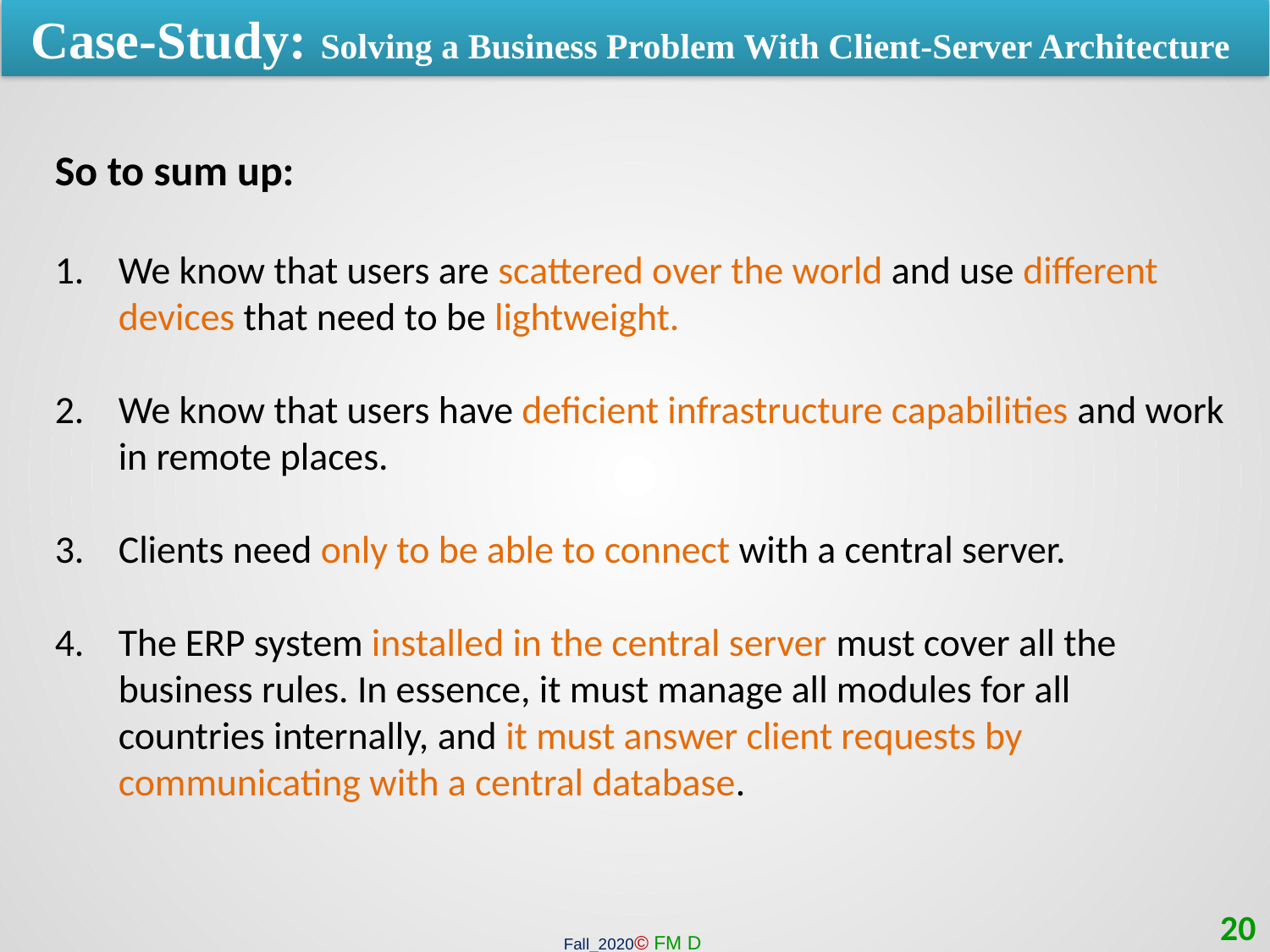

Case-Study: Solving a Business Problem With Client-Server Architecture
So to sum up:

We know that users are scattered over the world and use different devices that need to be lightweight.

We know that users have deficient infrastructure capabilities and work in remote places.

Clients need only to be able to connect with a central server.

The ERP system installed in the central server must cover all the business rules. In essence, it must manage all modules for all countries internally, and it must answer client requests by communicating with a central database.

20